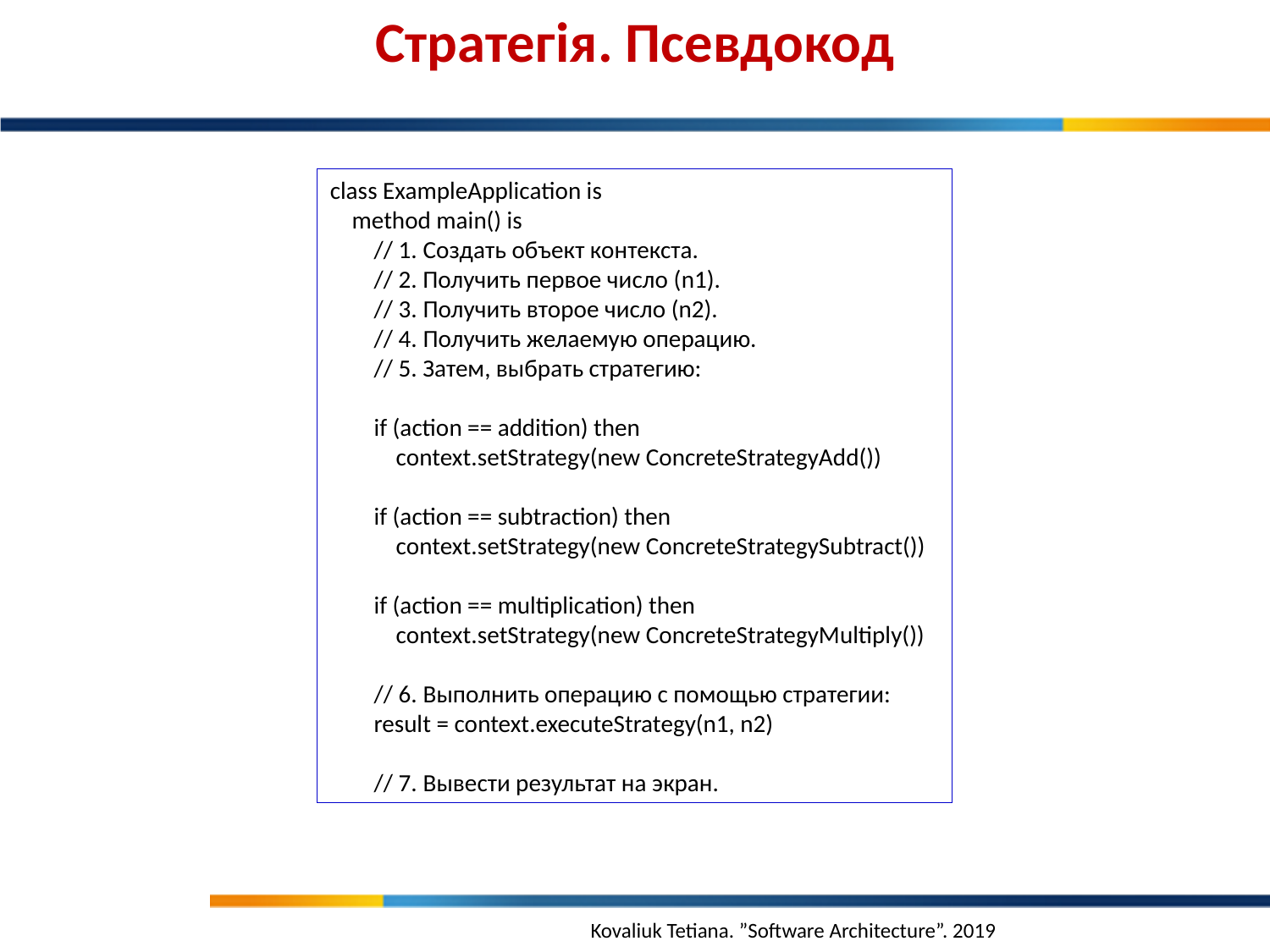

Стратегія. Псевдокод
class ExampleApplication is
    method main() is
        // 1. Создать объект контекста.
        // 2. Получить первое число (n1).
        // 3. Получить второе число (n2).
        // 4. Получить желаемую операцию.
        // 5. Затем, выбрать стратегию:

        if (action == addition) then
            context.setStrategy(new ConcreteStrategyAdd())

        if (action == subtraction) then
            context.setStrategy(new ConcreteStrategySubtract())

        if (action == multiplication) then
            context.setStrategy(new ConcreteStrategyMultiply())

        // 6. Выполнить операцию с помощью стратегии:
        result = context.executeStrategy(n1, n2)

        // 7. Вывести результат на экран.